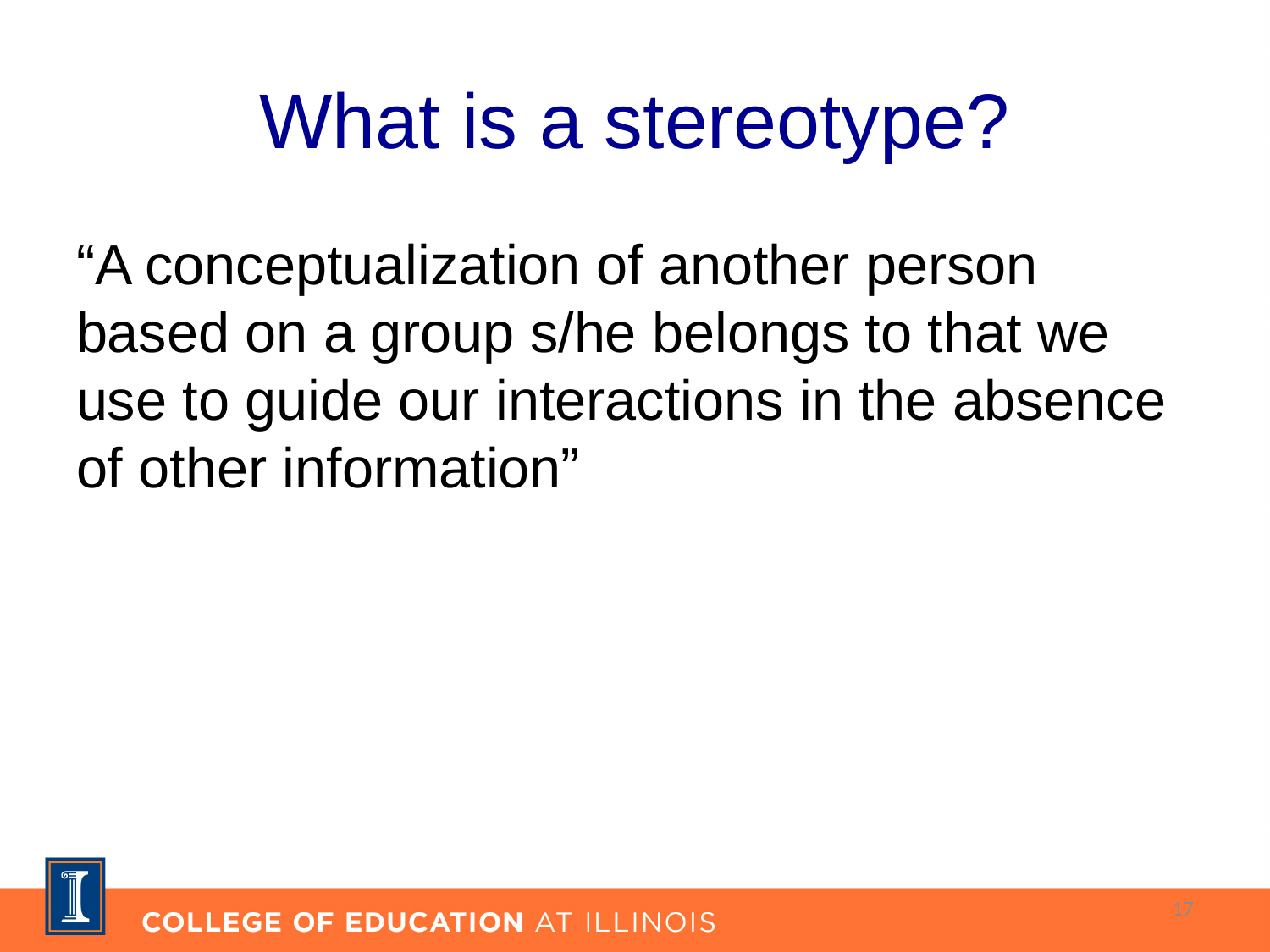

# What is a stereotype?
“A conceptualization of another person based on a group s/he belongs to that we use to guide our interactions in the absence of other information”

17